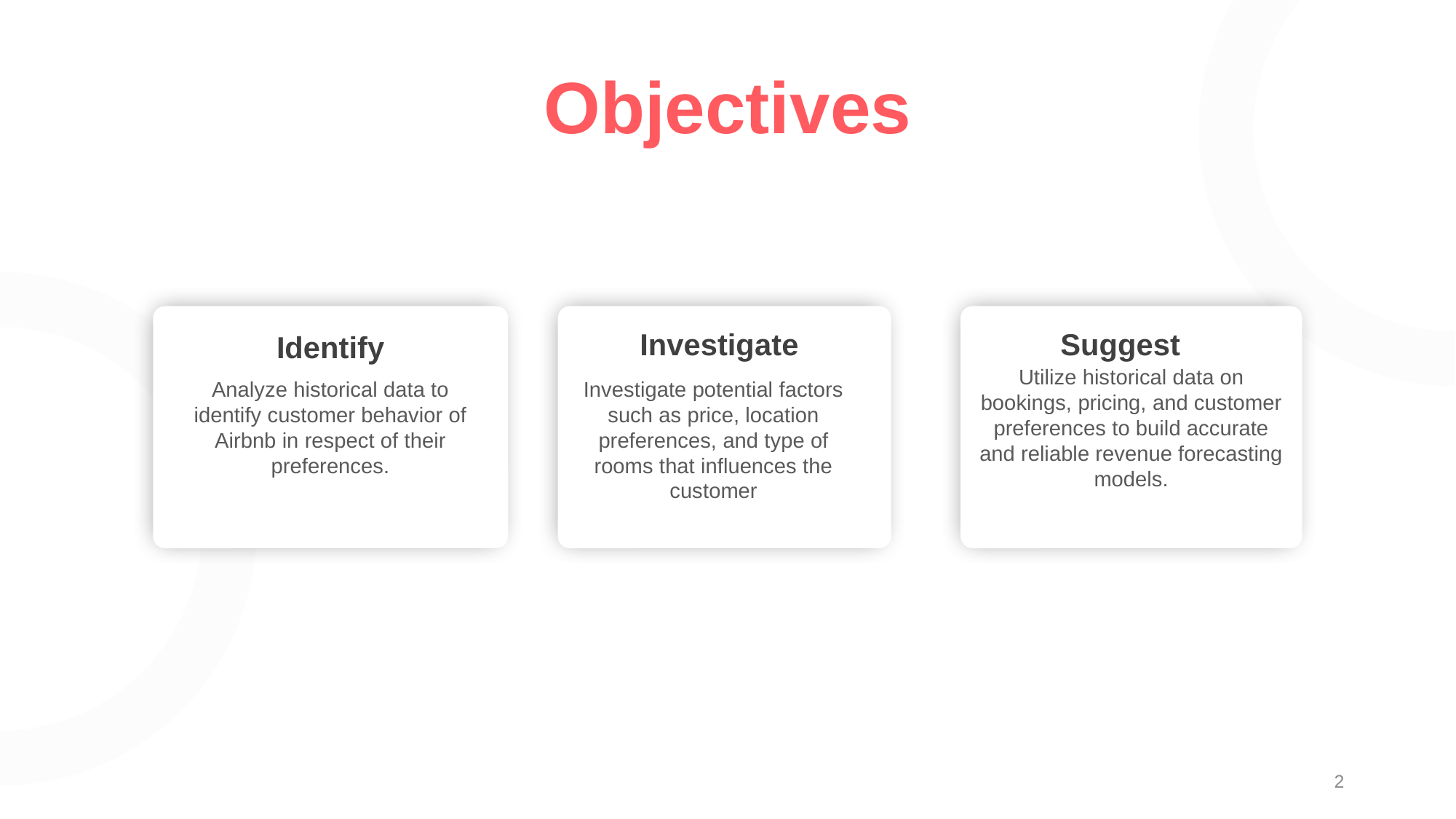

Objectives

Utilize historical data on bookings, pricing, and customer preferences to build accurate and reliable revenue forecasting models.
Investigate
Investigate potential factors such as price, location preferences, and type of rooms that influences the customer
Suggest

Identify
Analyze historical data to identify customer behavior of Airbnb in respect of their preferences.
2